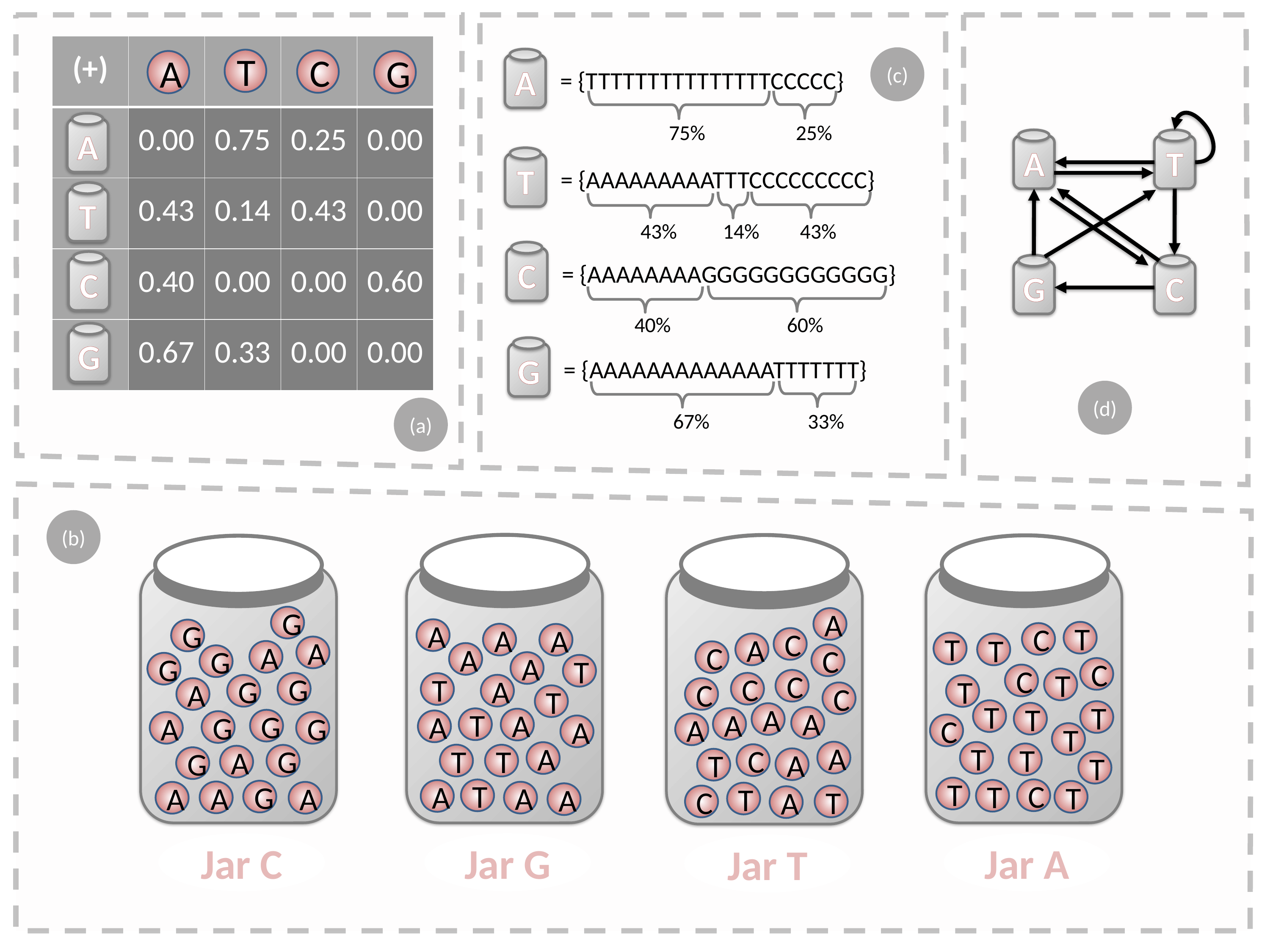

| (+) |  |  |  |  |
| --- | --- | --- | --- | --- |
|  | 0.00 | 0.75 | 0.25 | 0.00 |
|  | 0.43 | 0.14 | 0.43 | 0.00 |
|  | 0.40 | 0.00 | 0.00 | 0.60 |
|  | 0.67 | 0.33 | 0.00 | 0.00 |
(c)

T
C
A
G
A
= {TTTTTTTTTTTTTTTCCCCC}

75%
25%
A

A
T

T
= {AAAAAAAAATTTCCCCCCCCC}

T

14%
43%
43%

C

= {AAAAAAAAGGGGGGGGGGGG}

C
G
C

40%
60%

G

G
= {AAAAAAAAAAAAATTTTTTT}

(d)
(a)
67%
33%

(b)

G
A
A
G
T
C
A
A
C
T
A
T
A
A
C
A
C
G
A
G
T
C
C
T
C
C
G
T
A
G
T
C
A
C
T
T
T
T
A
A
A
T
A
G
A
G
A
G
A
C
A
T
A
T
A
T
C
T
T
G
A
G
A
T
T
T
C
T
T
A
G
T
A
A
A
A
T
A
C
T
A
Jar C
Jar G
Jar A
Jar T